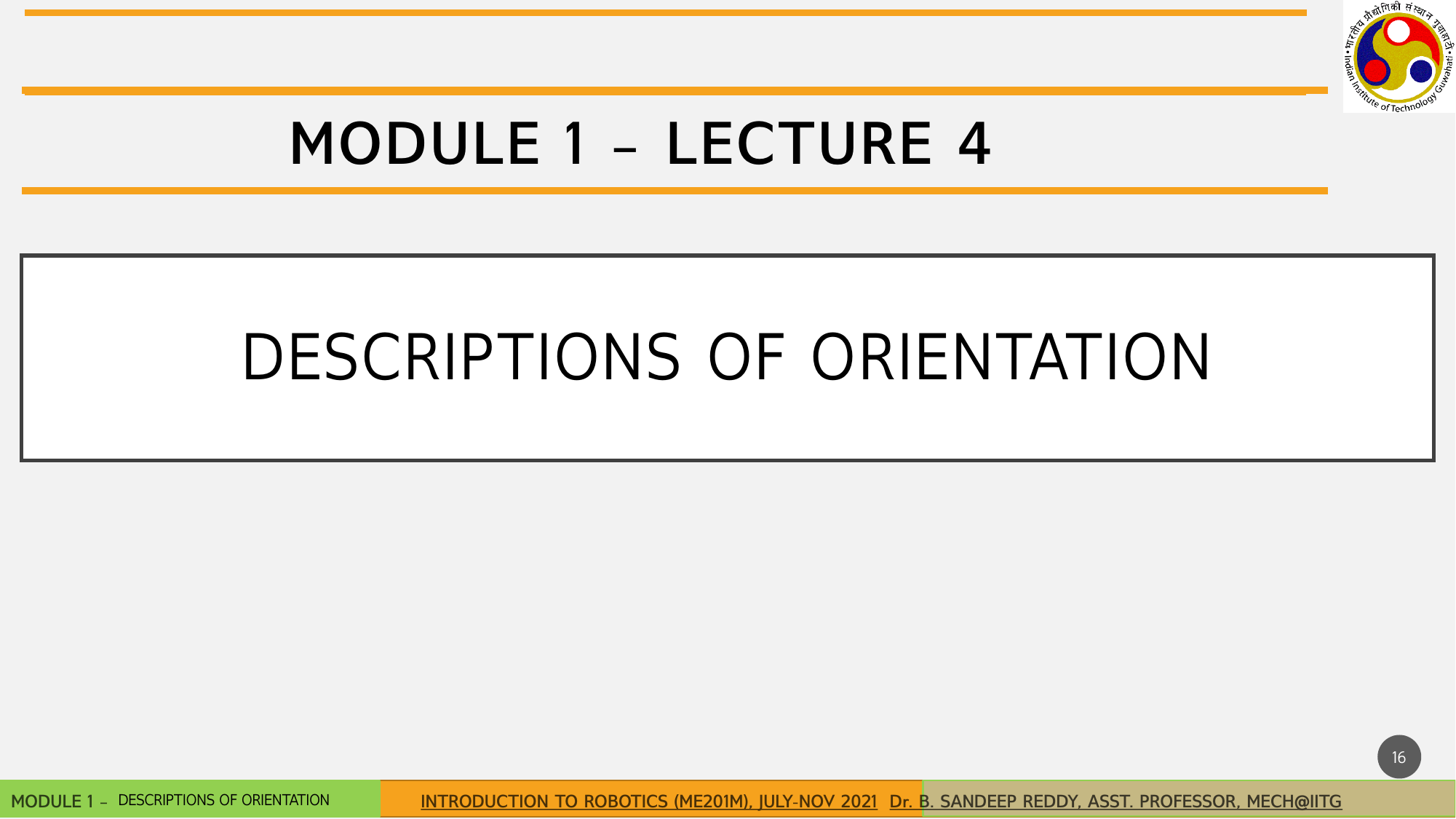

MODULE 1 – LECTURE 4
DESCRIPTIONS OF ORIENTATION
16
DESCRIPTIONS OF ORIENTATION